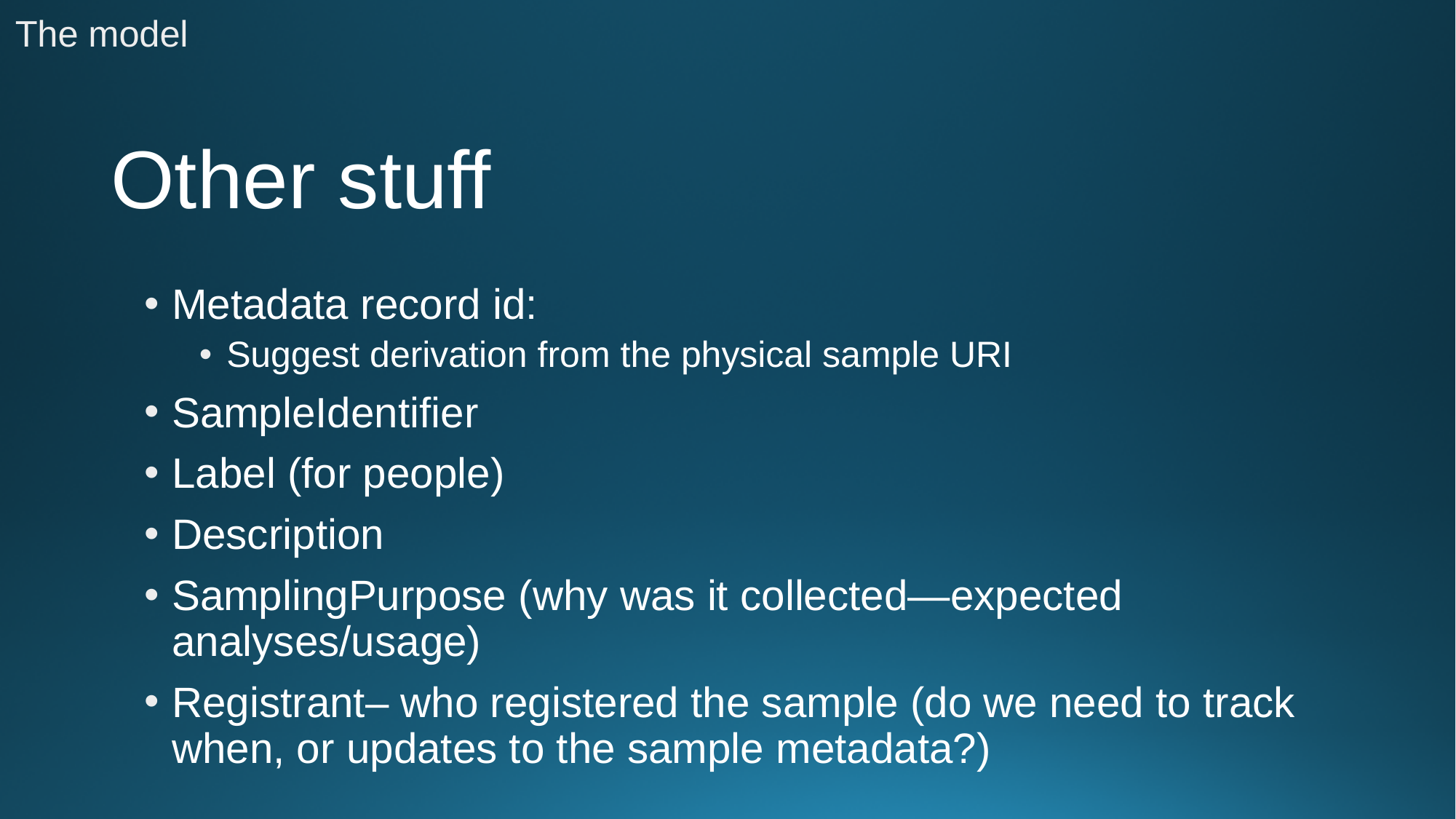

The model
# Other stuff
Metadata record id:
Suggest derivation from the physical sample URI
SampleIdentifier
Label (for people)
Description
SamplingPurpose (why was it collected—expected analyses/usage)
Registrant– who registered the sample (do we need to track when, or updates to the sample metadata?)